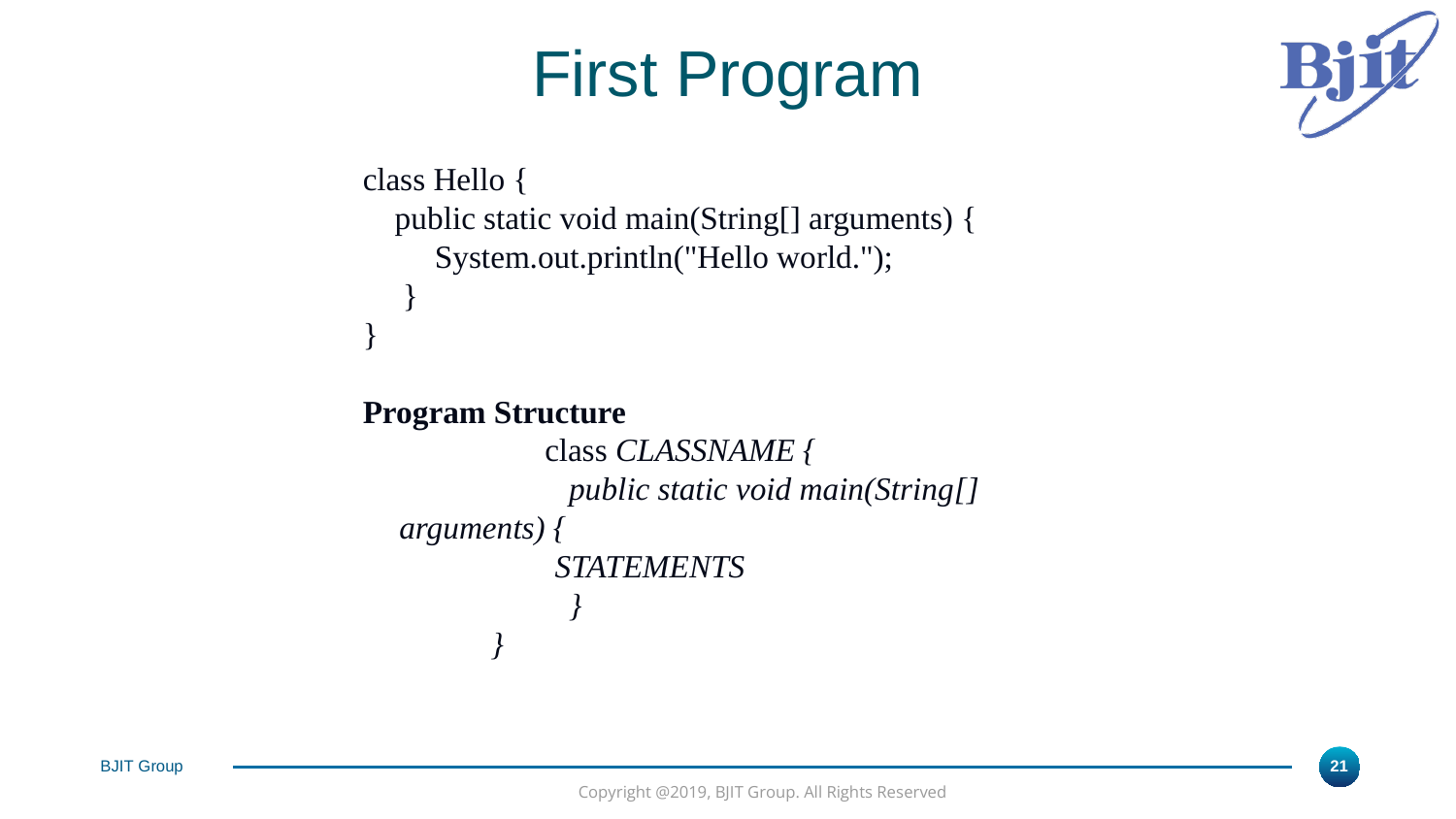

First Program
class Hello {
    public static void main(String[] arguments) {
         System.out.println("Hello world.");
     }
}

Program Structure
		class CLASSNAME {
		   public static void main(String[] arguments) {
                        STATEMENTS
		   }
                }